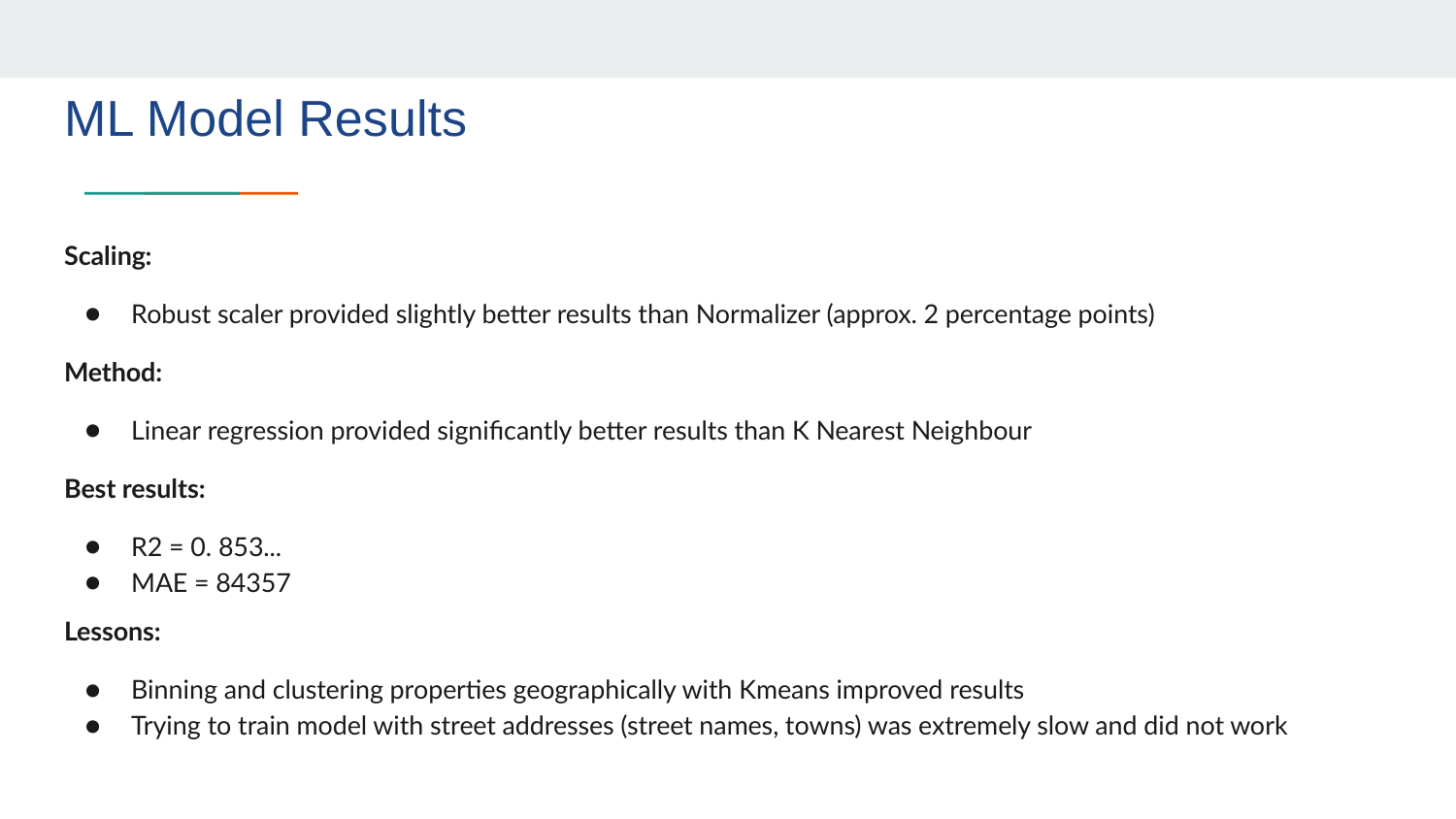

# ML Model Results

Scaling:
Robust scaler provided slightly better results than Normalizer (approx. 2 percentage points)
Method:
Linear regression provided significantly better results than K Nearest Neighbour
Best results:
R2 = 0. 853...
MAE = 84357
Lessons:
Binning and clustering properties geographically with Kmeans improved results
Trying to train model with street addresses (street names, towns) was extremely slow and did not work